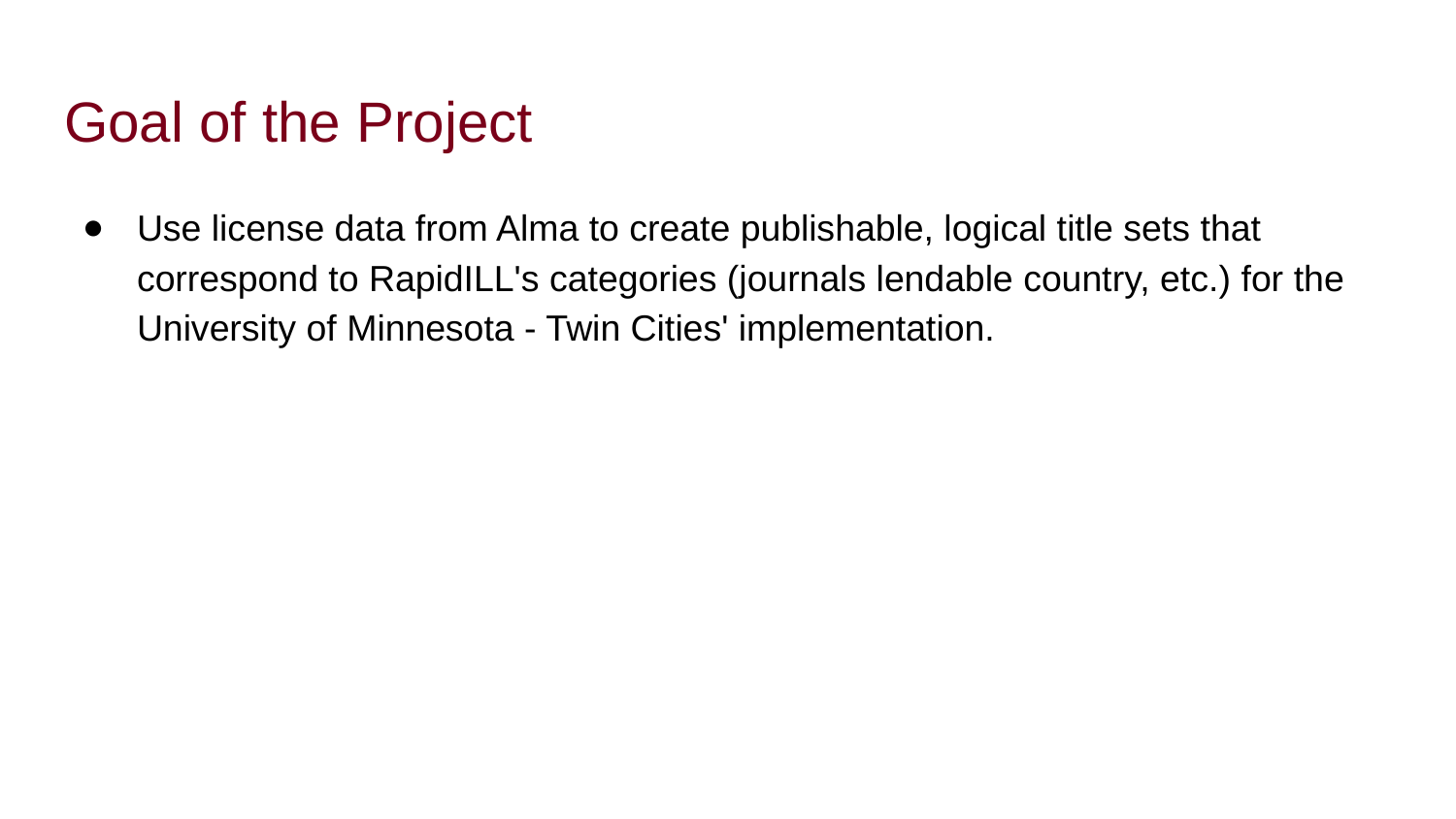

# Goal of the Project
Use license data from Alma to create publishable, logical title sets that correspond to RapidILL's categories (journals lendable country, etc.) for the University of Minnesota - Twin Cities' implementation.